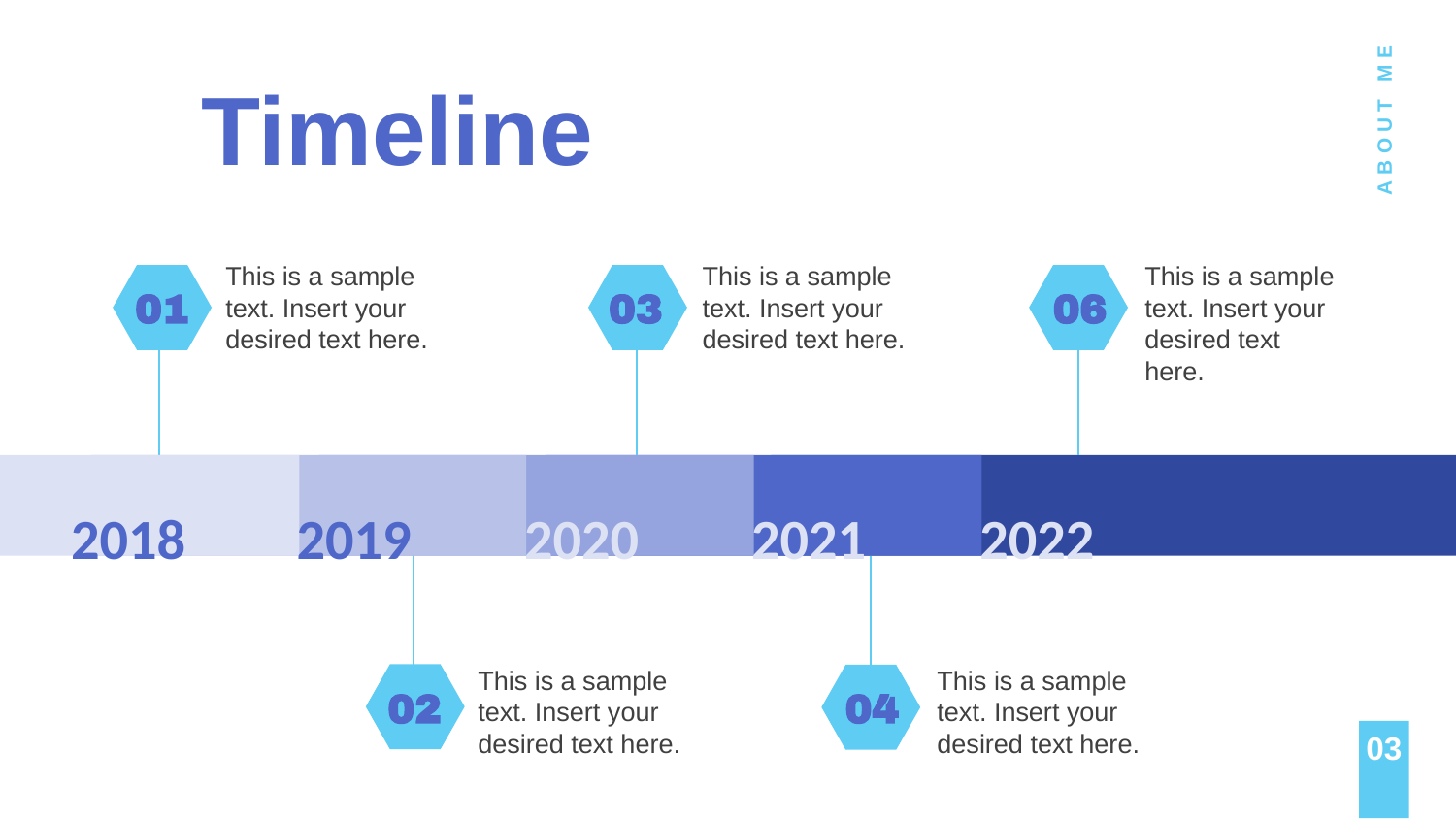

Timeline
ABOUT ME
This is a sample text. Insert your desired text here.
This is a sample text. Insert your desired text here.
This is a sample text. Insert your desired text here.

01
03
06

2018
2019
2020
2021
2022

This is a sample text. Insert your desired text here.
This is a sample text. Insert your desired text here.

02
04
03